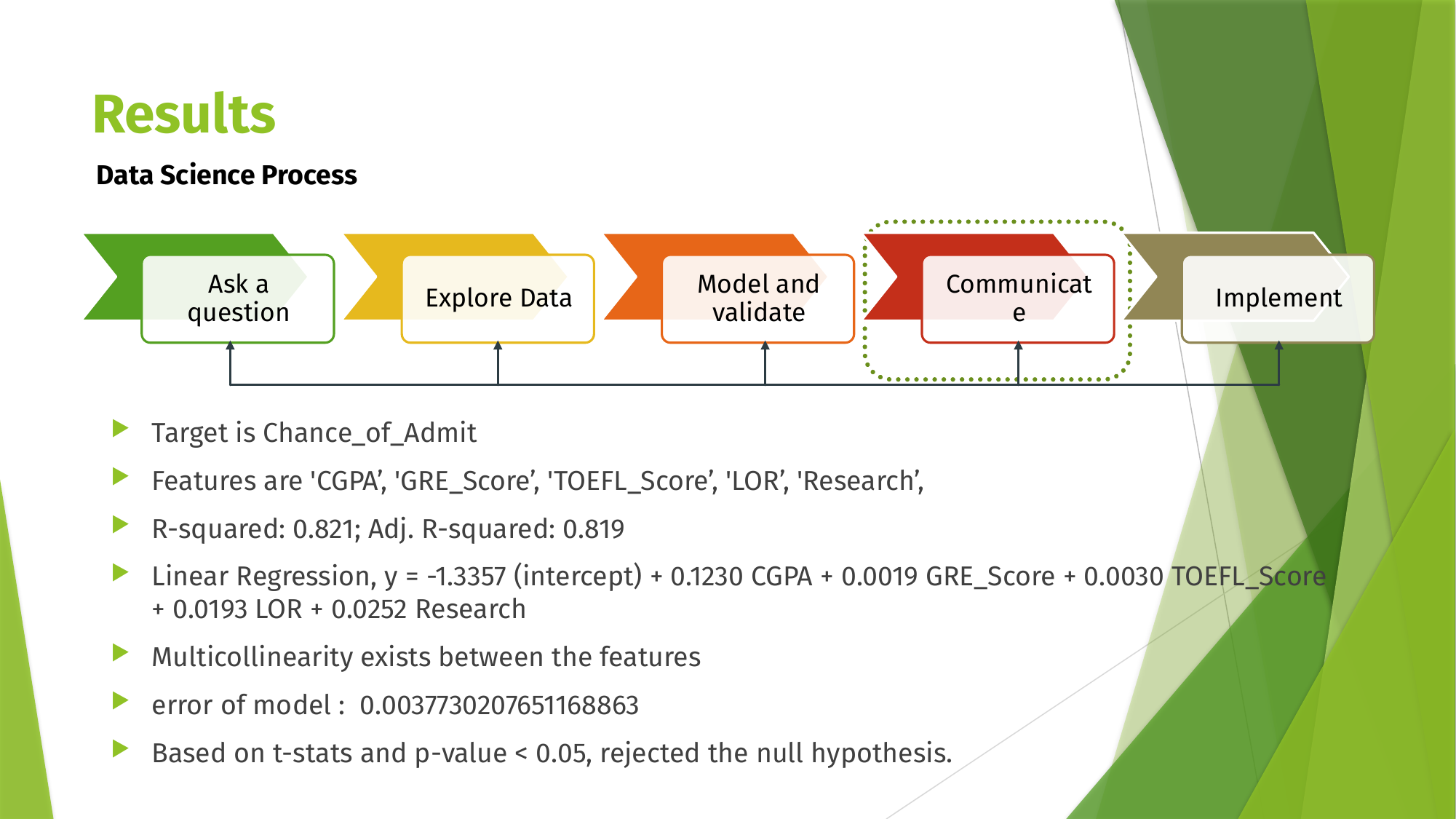

# Results
Data Science Process
Ask a question
Explore Data
Model and validate
Communicate
Implement

Target is Chance_of_Admit
Features are 'CGPA’, 'GRE_Score’, 'TOEFL_Score’, 'LOR’, 'Research’,
R-squared: 0.821; Adj. R-squared: 0.819
Linear Regression, y = -1.3357 (intercept) + 0.1230 CGPA + 0.0019 GRE_Score + 0.0030 TOEFL_Score + 0.0193 LOR + 0.0252 Research
Multicollinearity exists between the features
error of model :  0.0037730207651168863
Based on t-stats and p-value < 0.05, rejected the null hypothesis.